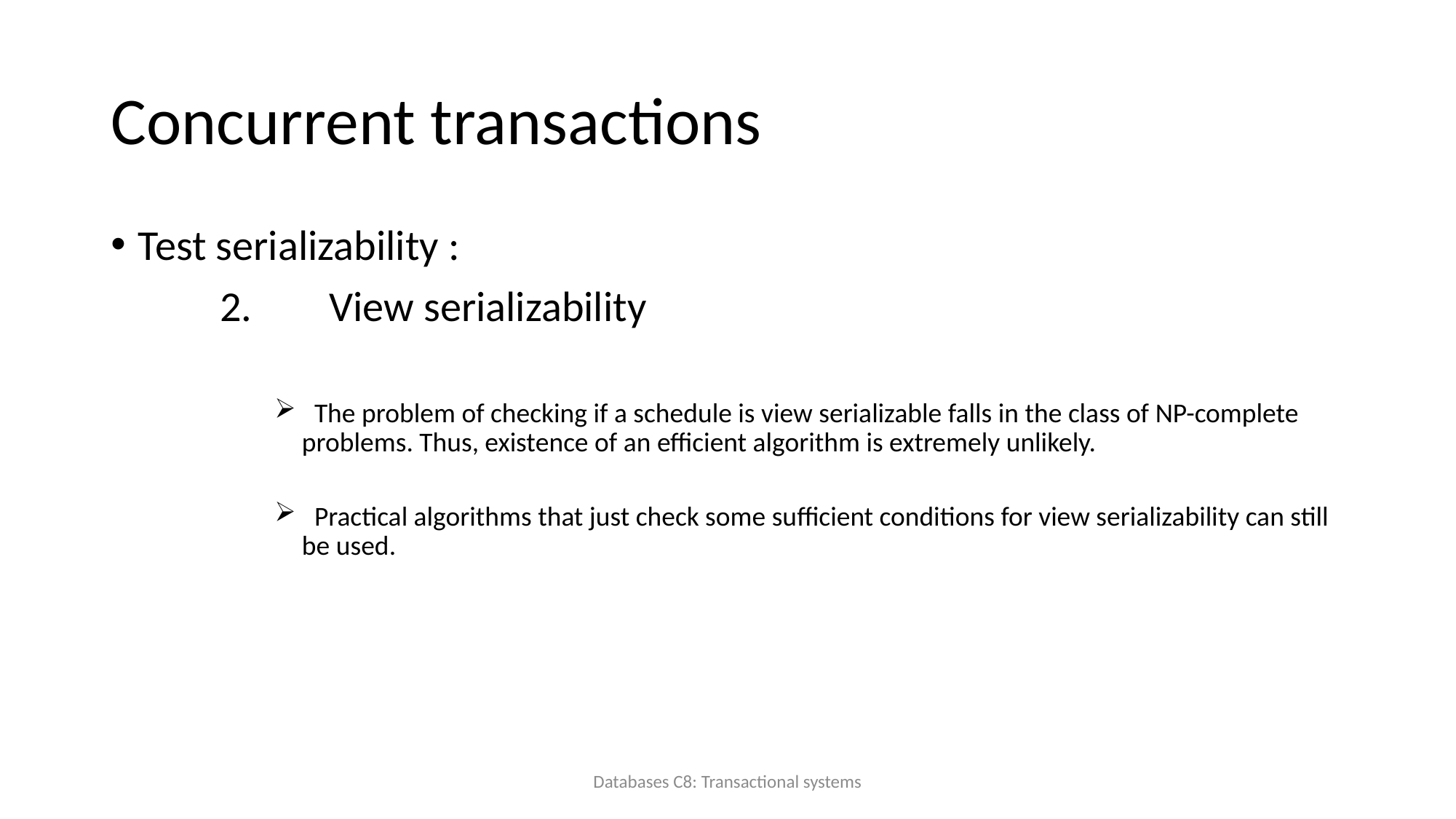

# Concurrent transactions
Test serializability :
	2.	View serializability

  The problem of checking if a schedule is view serializable falls in the class of NP-complete problems. Thus, existence of an efficient algorithm is extremely unlikely.

  Practical algorithms that just check some sufficient conditions for view serializability can still be used.

Databases C8: Transactional systems